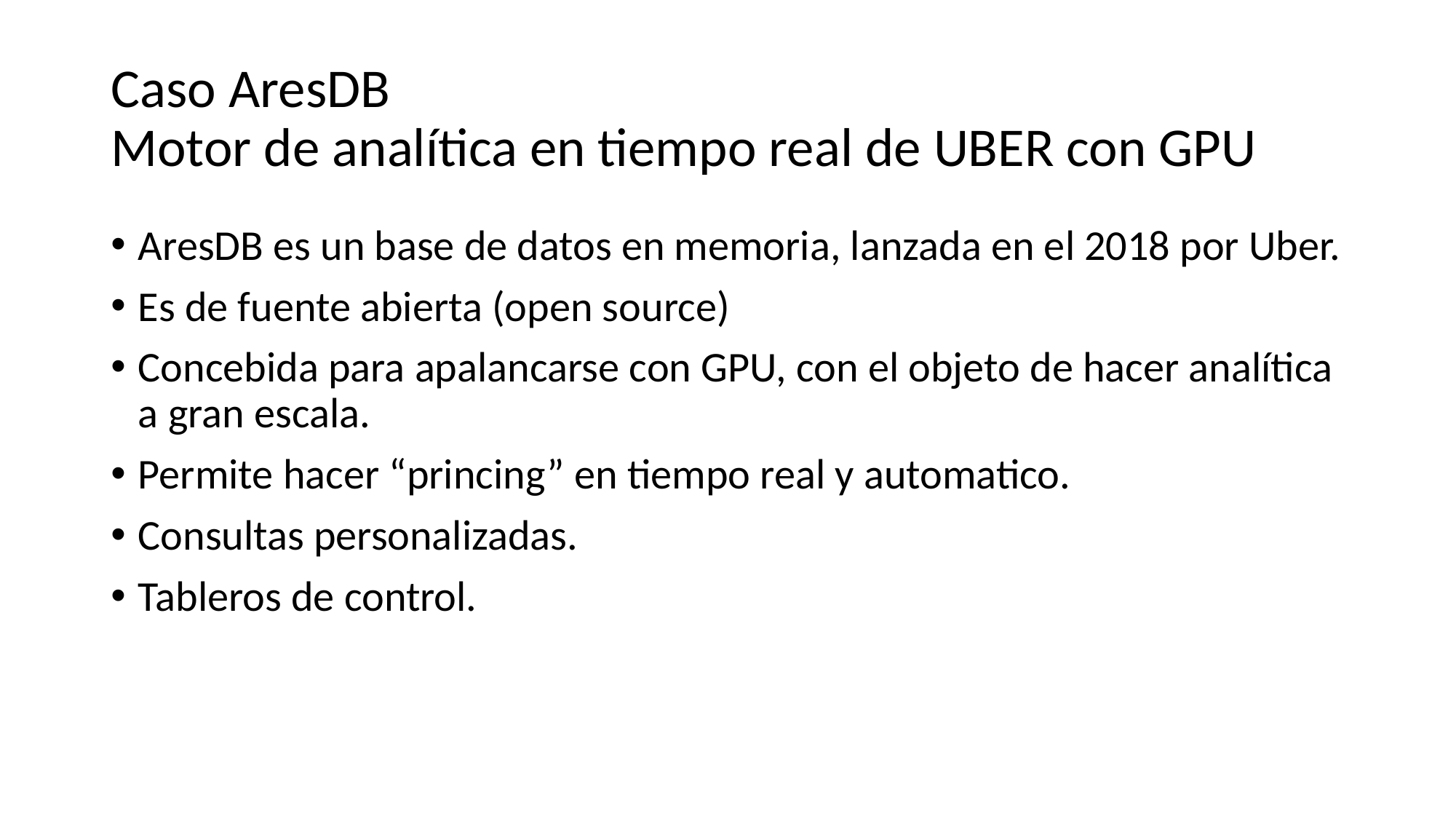

# Caso AresDB Motor de analítica en tiempo real de UBER con GPU
AresDB es un base de datos en memoria, lanzada en el 2018 por Uber.
Es de fuente abierta (open source)
Concebida para apalancarse con GPU, con el objeto de hacer analítica a gran escala.
Permite hacer “princing” en tiempo real y automatico.
Consultas personalizadas.
Tableros de control.